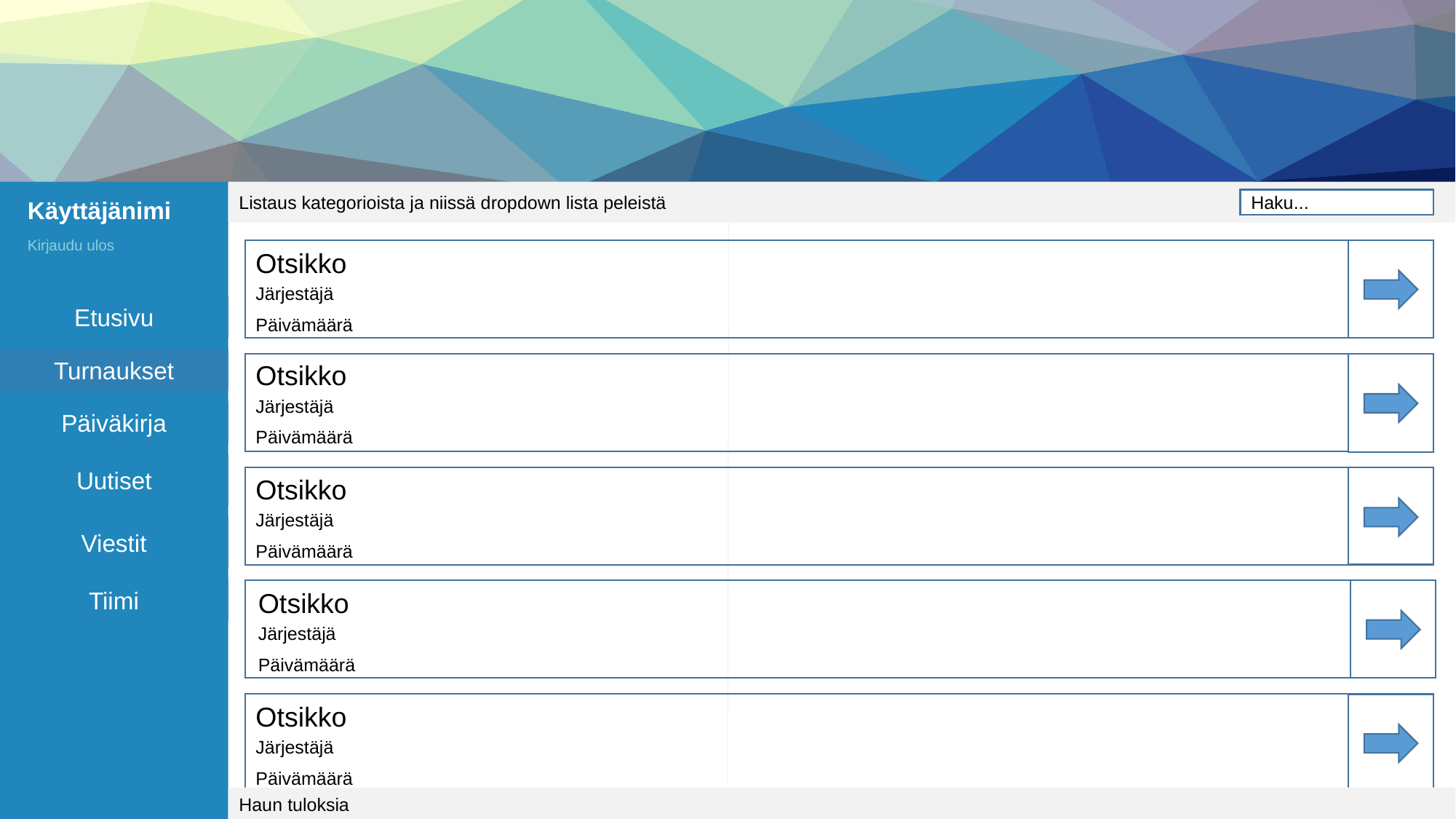

Listaus kategorioista ja niissä dropdown lista peleistä

Käyttäjänimi
Haku...
Kirjaudu ulos
Otsikko

Järjestäjä
Etusivu
Päivämäärä
Turnaukset
Otsikko

Järjestäjä
Päiväkirja
Päivämäärä
Uutiset
Otsikko

Järjestäjä
Viestit
Päivämäärä
Tiimi

Otsikko

Järjestäjä
Päivämäärä

Otsikko

Järjestäjä
Päivämäärä
Haun tuloksia